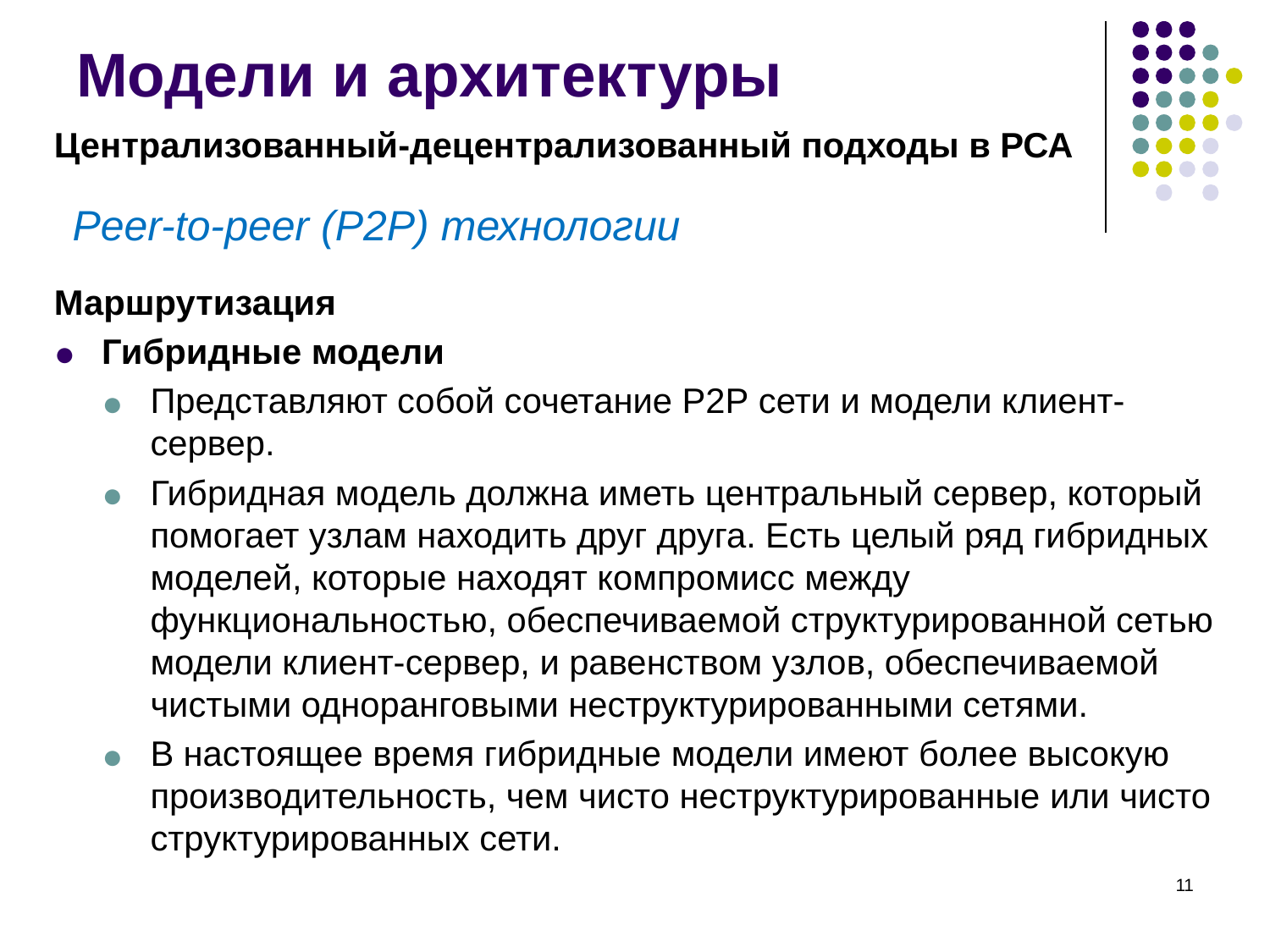

# Модели и архитектуры
Централизованный-децентрализованный подходы в РСА
Peer-to-peer (P2P) технологии

Маршрутизация
Гибридные модели
Представляют собой сочетание Р2Р сети и модели клиент-сервер.
Гибридная модель должна иметь центральный сервер, который помогает узлам находить друг друга. Есть целый ряд гибридных моделей, которые находят компромисс между функциональностью, обеспечиваемой структурированной сетью модели клиент-сервер, и равенством узлов, обеспечиваемой чистыми одноранговыми неструктурированными сетями.
В настоящее время гибридные модели имеют более высокую производительность, чем чисто неструктурированные или чисто структурированных сети.

11